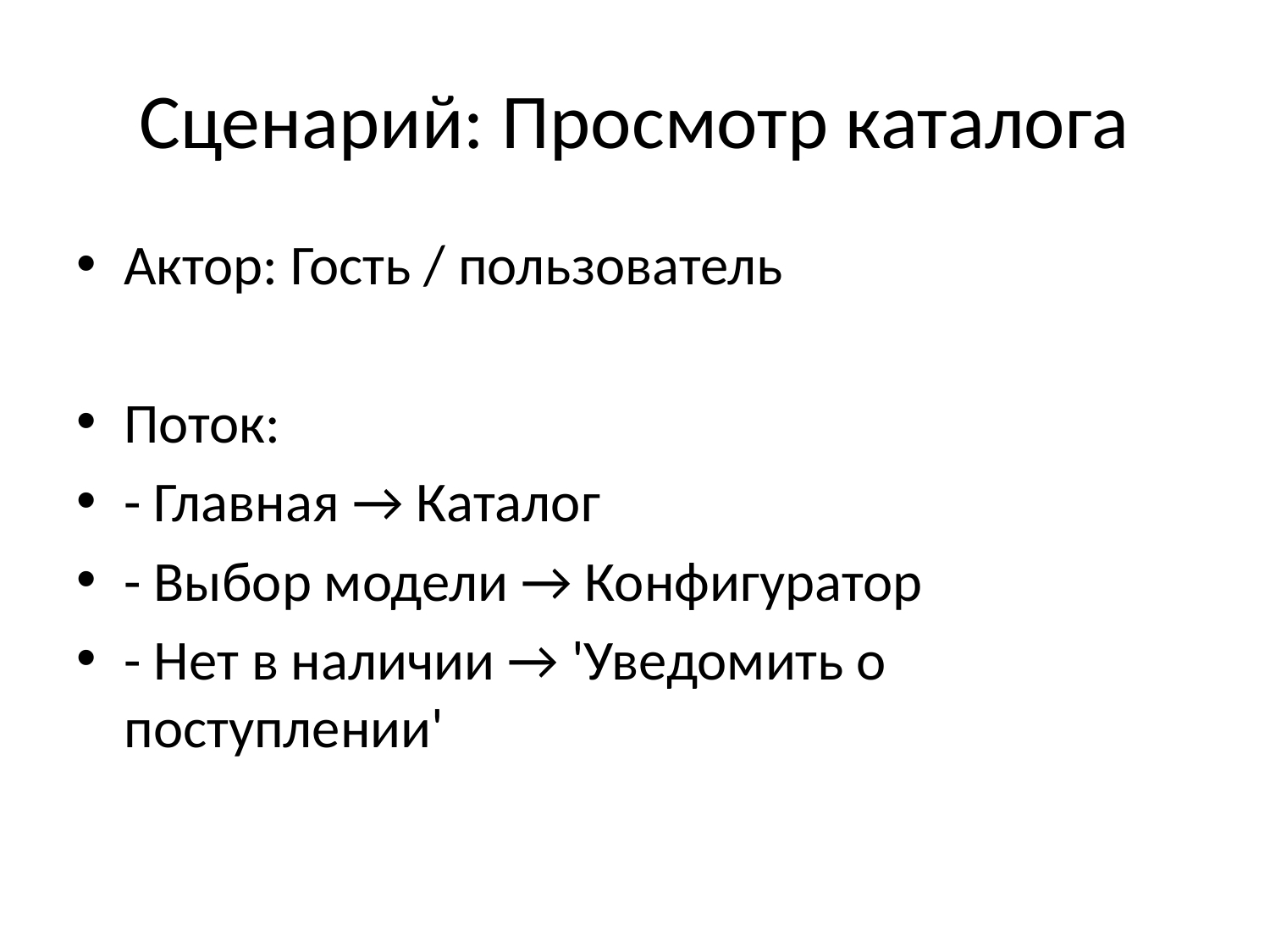

# Сценарий: Просмотр каталога
Актор: Гость / пользователь

Поток:
- Главная → Каталог
- Выбор модели → Конфигуратор
- Нет в наличии → 'Уведомить о поступлении'